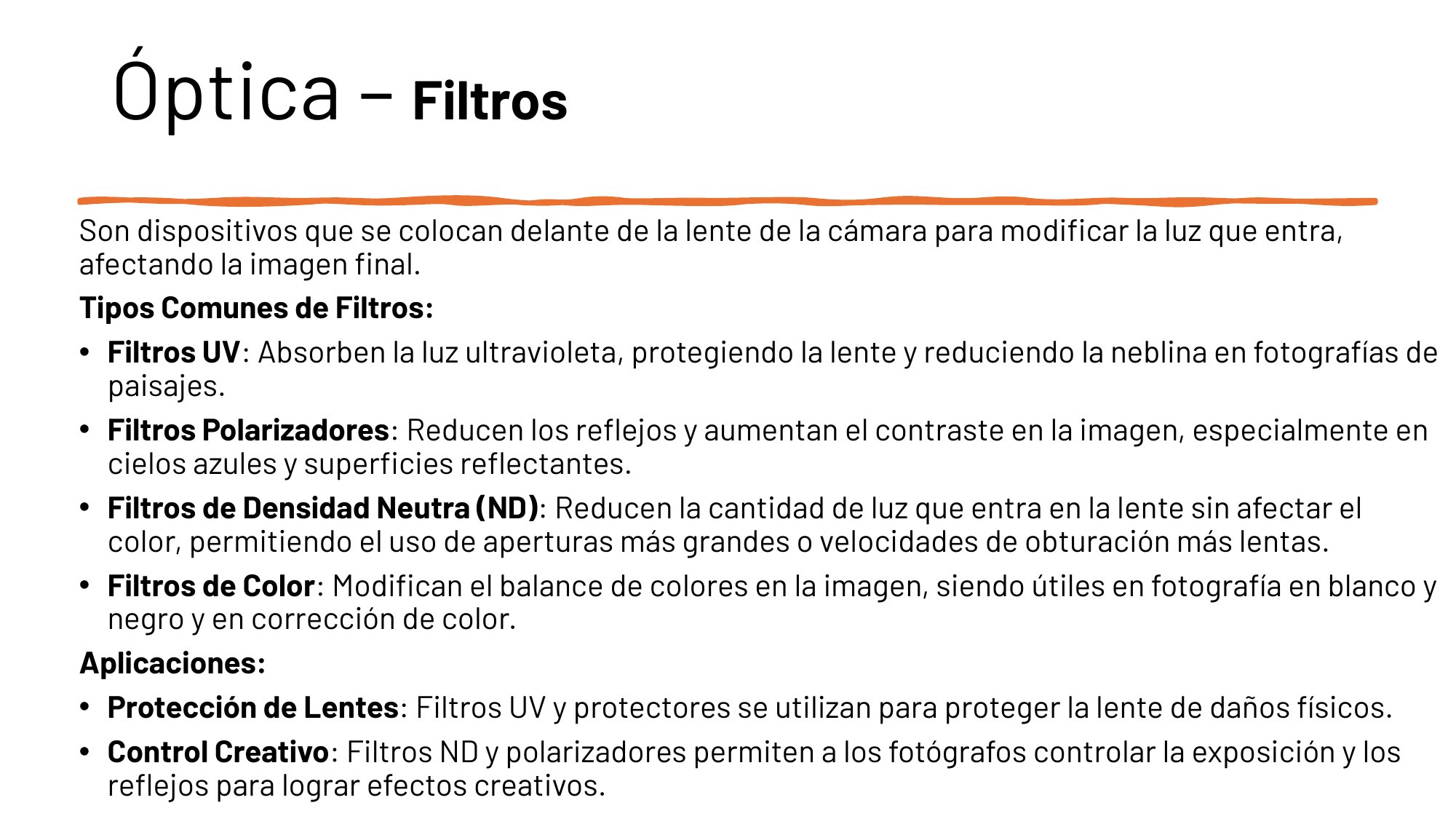

# Óptica – Filtros

Son dispositivos que se colocan delante de la lente de la cámara para modificar la luz que entra, afectando la imagen final.
Tipos Comunes de Filtros:
Filtros UV: Absorben la luz ultravioleta, protegiendo la lente y reduciendo la neblina en fotografías de paisajes.
Filtros Polarizadores: Reducen los reflejos y aumentan el contraste en la imagen, especialmente en cielos azules y superficies reflectantes.
Filtros de Densidad Neutra (ND): Reducen la cantidad de luz que entra en la lente sin afectar el color, permitiendo el uso de aperturas más grandes o velocidades de obturación más lentas.
Filtros de Color: Modifican el balance de colores en la imagen, siendo útiles en fotografía en blanco y negro y en corrección de color.
Aplicaciones:
Protección de Lentes: Filtros UV y protectores se utilizan para proteger la lente de daños físicos.
Control Creativo: Filtros ND y polarizadores permiten a los fotógrafos controlar la exposición y los reflejos para lograr efectos creativos.